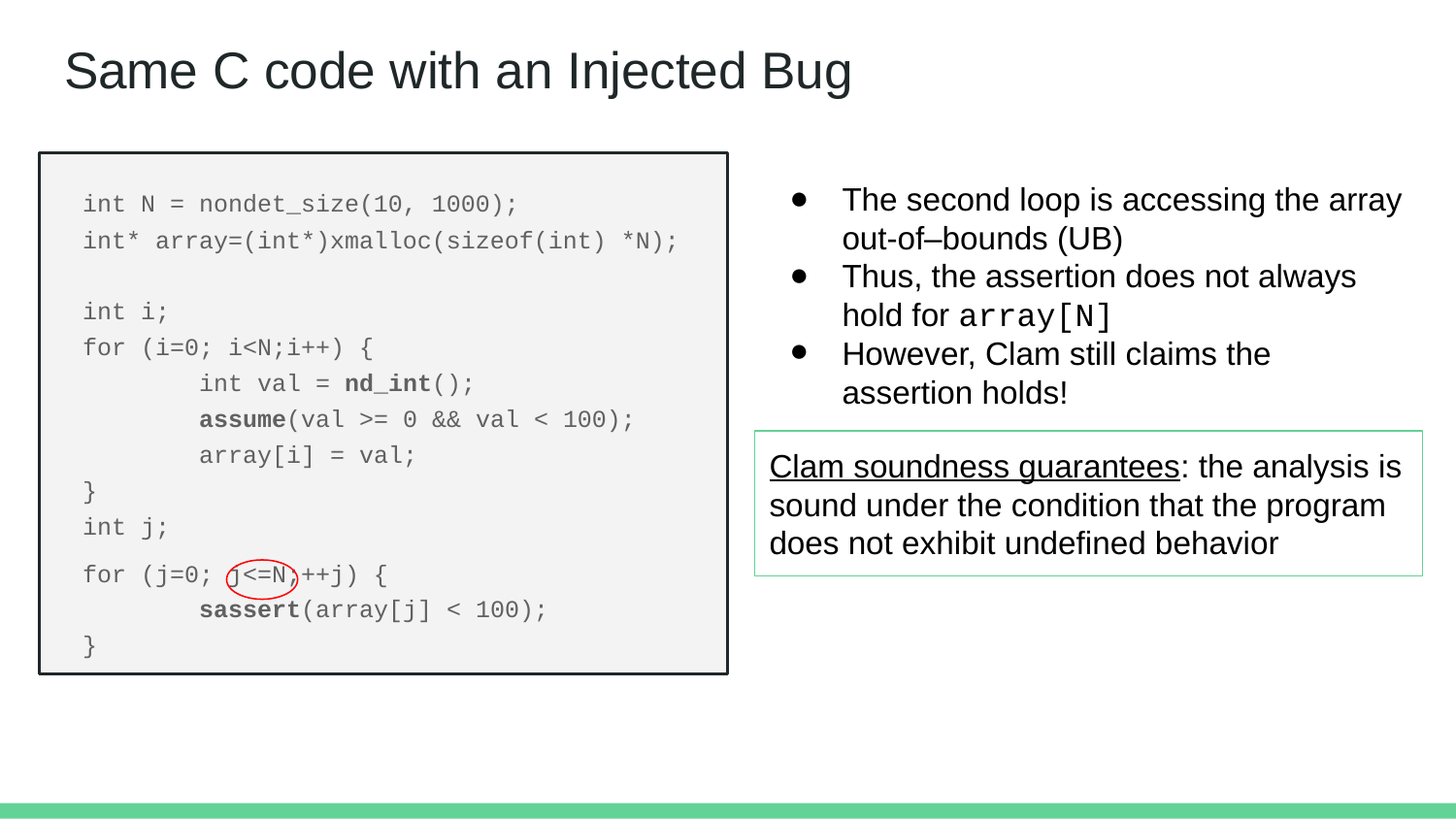

# Same C code with an Injected Bug

  int N = nondet_size(10, 1000);
  int* array=(int*)xmalloc(sizeof(int) *N);

  int i;
  for (i=0; i<N;i++) {
	int val = nd_int();
	assume(val >= 0 && val < 100);
	array[i] = val;
  }
  int j;
  for (j=0; j<=N;++j) {
	sassert(array[j] < 100);
  }

The second loop is accessing the array out-of–bounds (UB)
Thus, the assertion does not always hold for array[N]
However, Clam still claims the assertion holds!
Clam soundness guarantees: the analysis is sound under the condition that the program does not exhibit undefined behavior